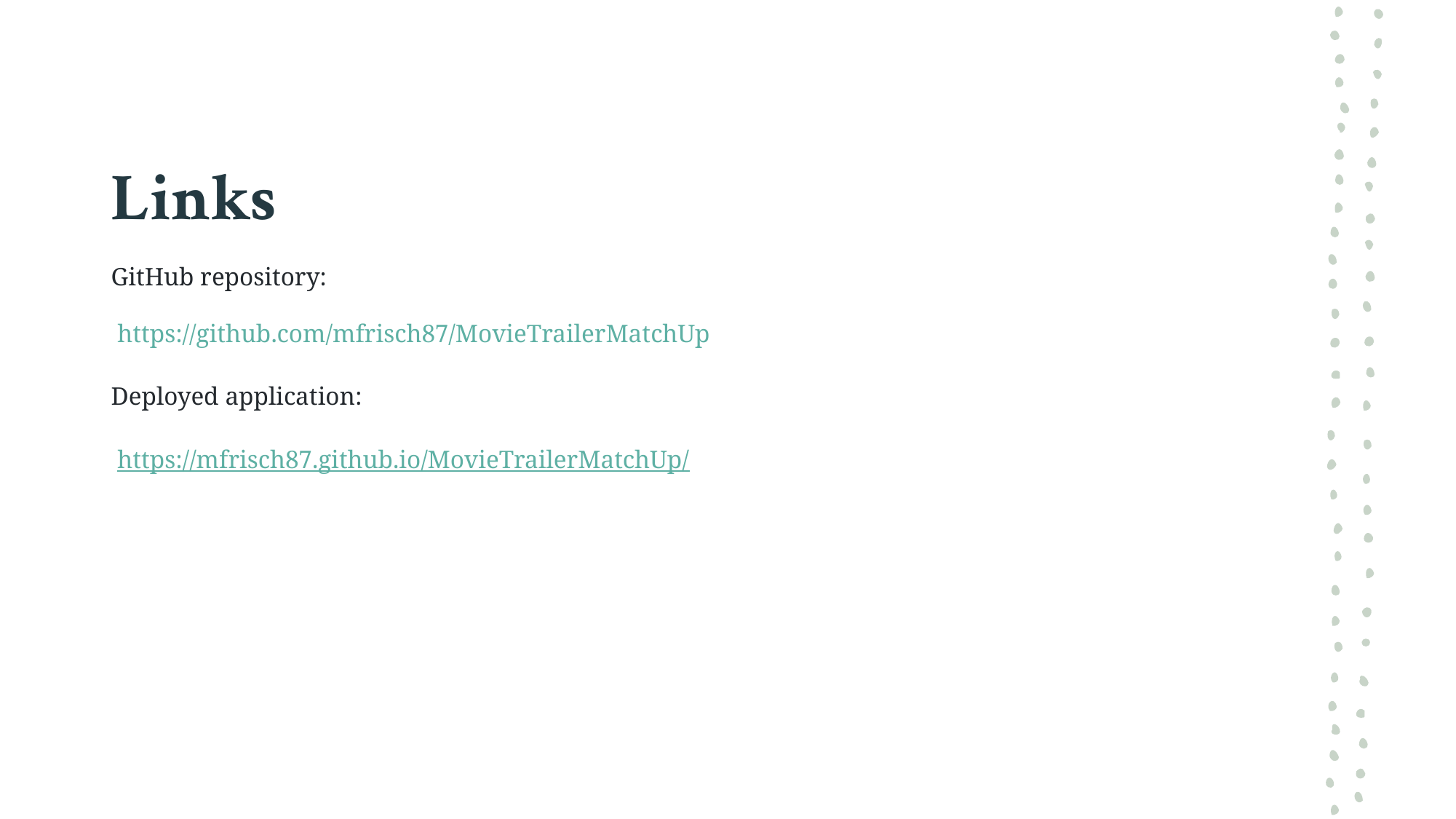

# Links
GitHub repository:
 https://github.com/mfrisch87/MovieTrailerMatchUp

Deployed application:

 https://mfrisch87.github.io/MovieTrailerMatchUp/